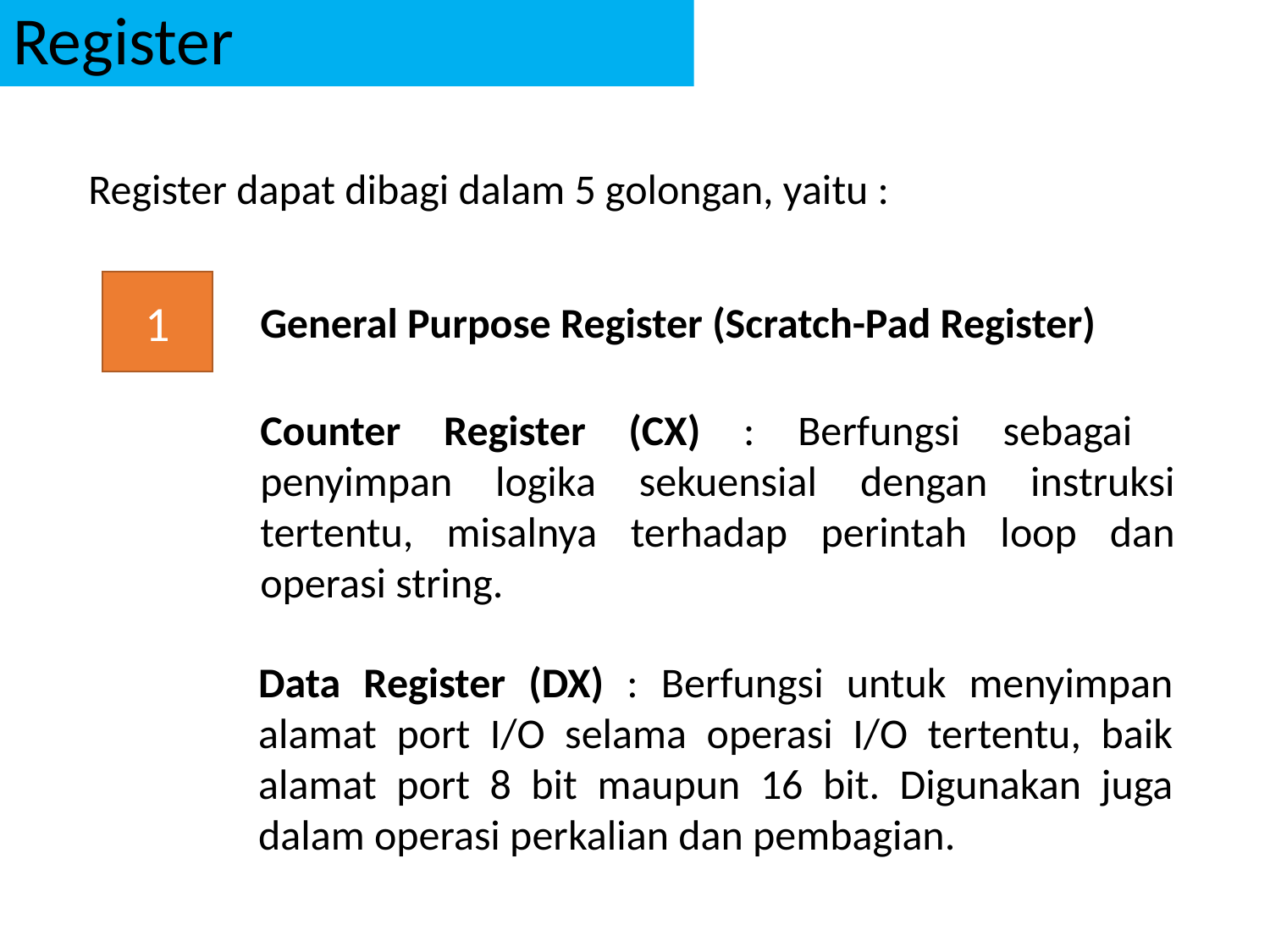

# Register
Register dapat dibagi dalam 5 golongan, yaitu :
1
General Purpose Register (Scratch-Pad Register)
Counter Register (CX) : Berfungsi sebagai  penyimpan logika sekuensial dengan instruksi tertentu, misalnya terhadap perintah loop dan operasi string.
Data Register (DX) : Berfungsi untuk menyimpan alamat port I/O selama operasi I/O tertentu, baik alamat port 8 bit maupun 16 bit. Digunakan juga dalam operasi perkalian dan pembagian.